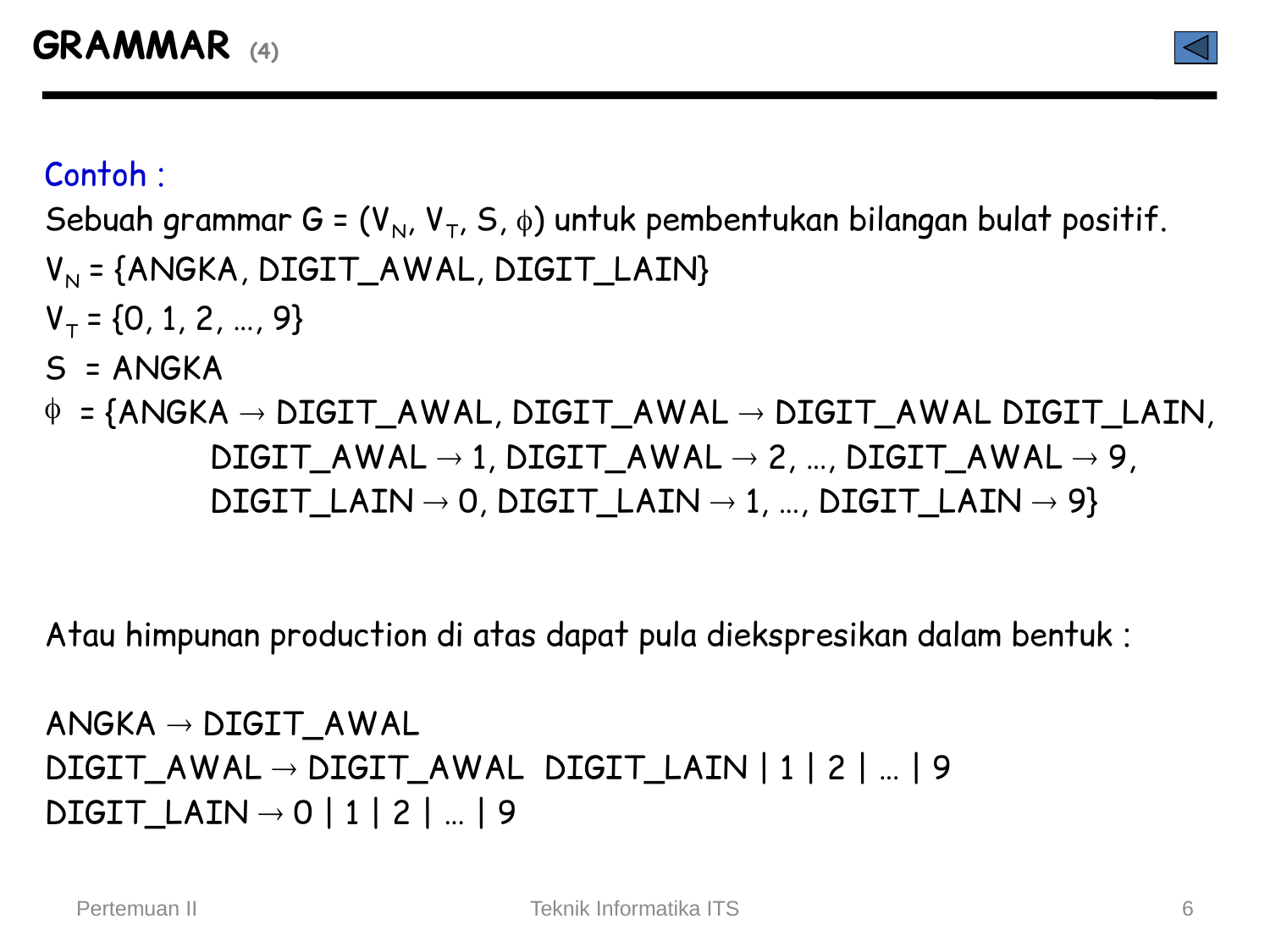

# GRAMMAR (4)

Contoh :
Sebuah grammar G = (VN, VT, S, φ) untuk pembentukan bilangan bulat positif.
VN = {ANGKA, DIGIT_AWAL, DIGIT_LAIN}
VT = {0, 1, 2, …, 9}
S  = ANGKA
  = {ANGKA → DIGIT_AWAL, DIGIT_AWAL → DIGIT_AWAL DIGIT_LAIN,
	    DIGIT_AWAL → 1, DIGIT_AWAL → 2, …, DIGIT_AWAL → 9,
	    DIGIT_LAIN → 0, DIGIT_LAIN → 1, …, DIGIT_LAIN → 9}

Atau himpunan production di atas dapat pula diekspresikan dalam bentuk :

ANGKA → DIGIT_AWAL
DIGIT_AWAL → DIGIT_AWAL  DIGIT_LAIN | 1 | 2 | … | 9
DIGIT_LAIN → 0 | 1 | 2 | … | 9
Pertemuan II
Teknik Informatika ITS
6